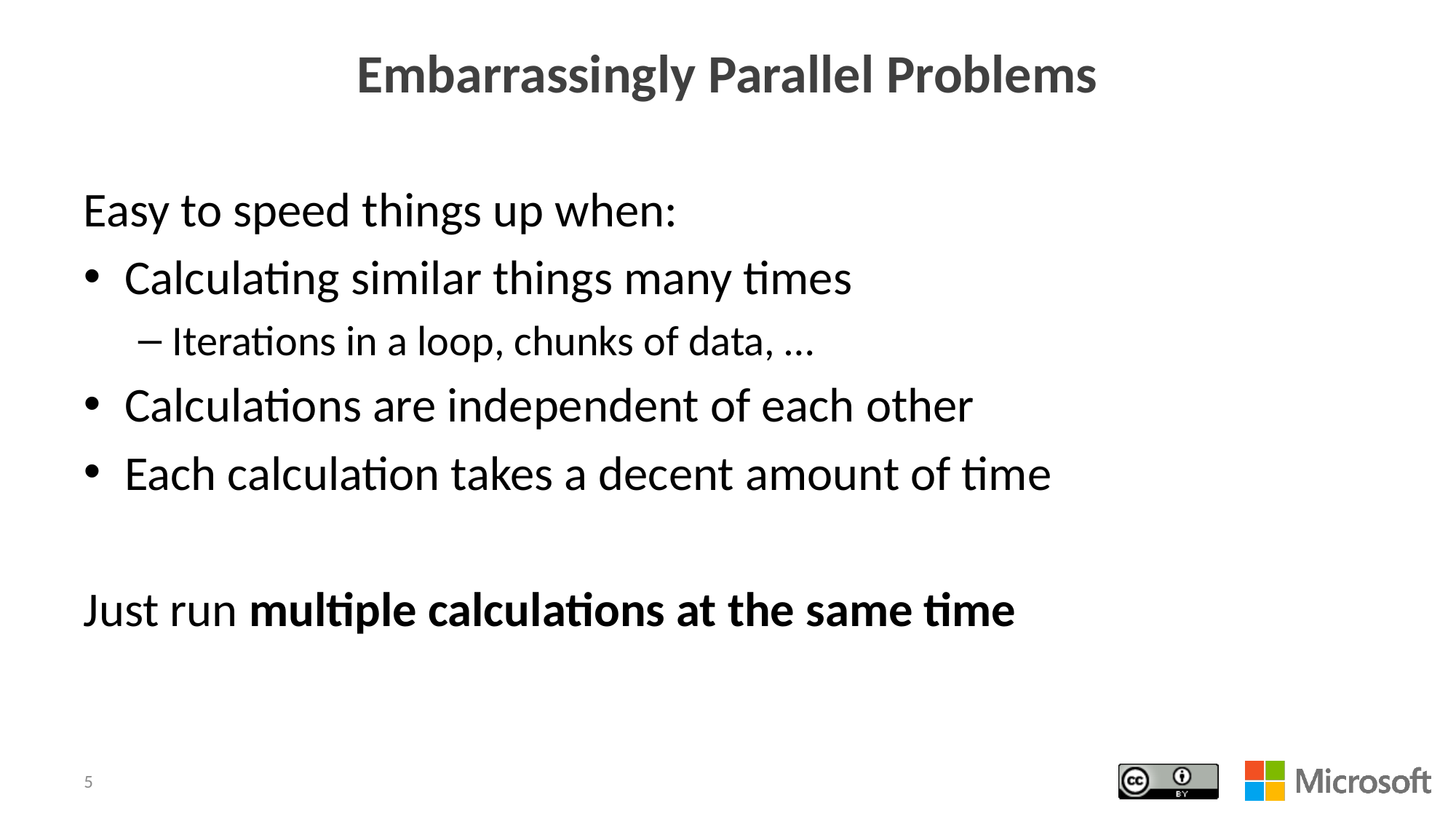

# Embarrassingly Parallel Problems
Easy to speed things up when:
Calculating similar things many times
Iterations in a loop, chunks of data, …
Calculations are independent of each other
Each calculation takes a decent amount of time

Just run multiple calculations at the same time
5